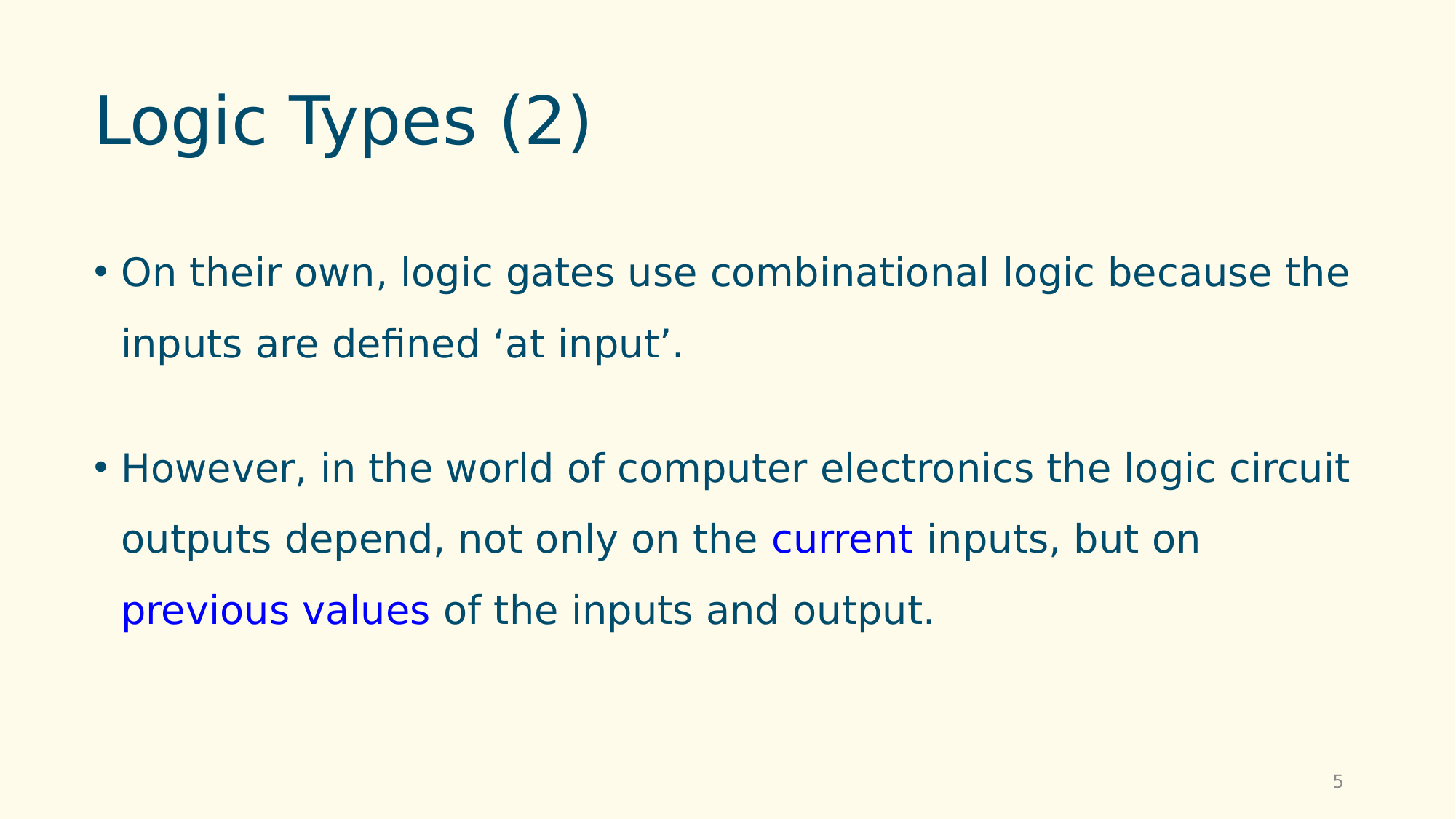

# Logic Types (2)
On their own, logic gates use combinational logic because the inputs are defined ‘at input’.

However, in the world of computer electronics the logic circuit outputs depend, not only on the current inputs, but on previous values of the inputs and output.

5